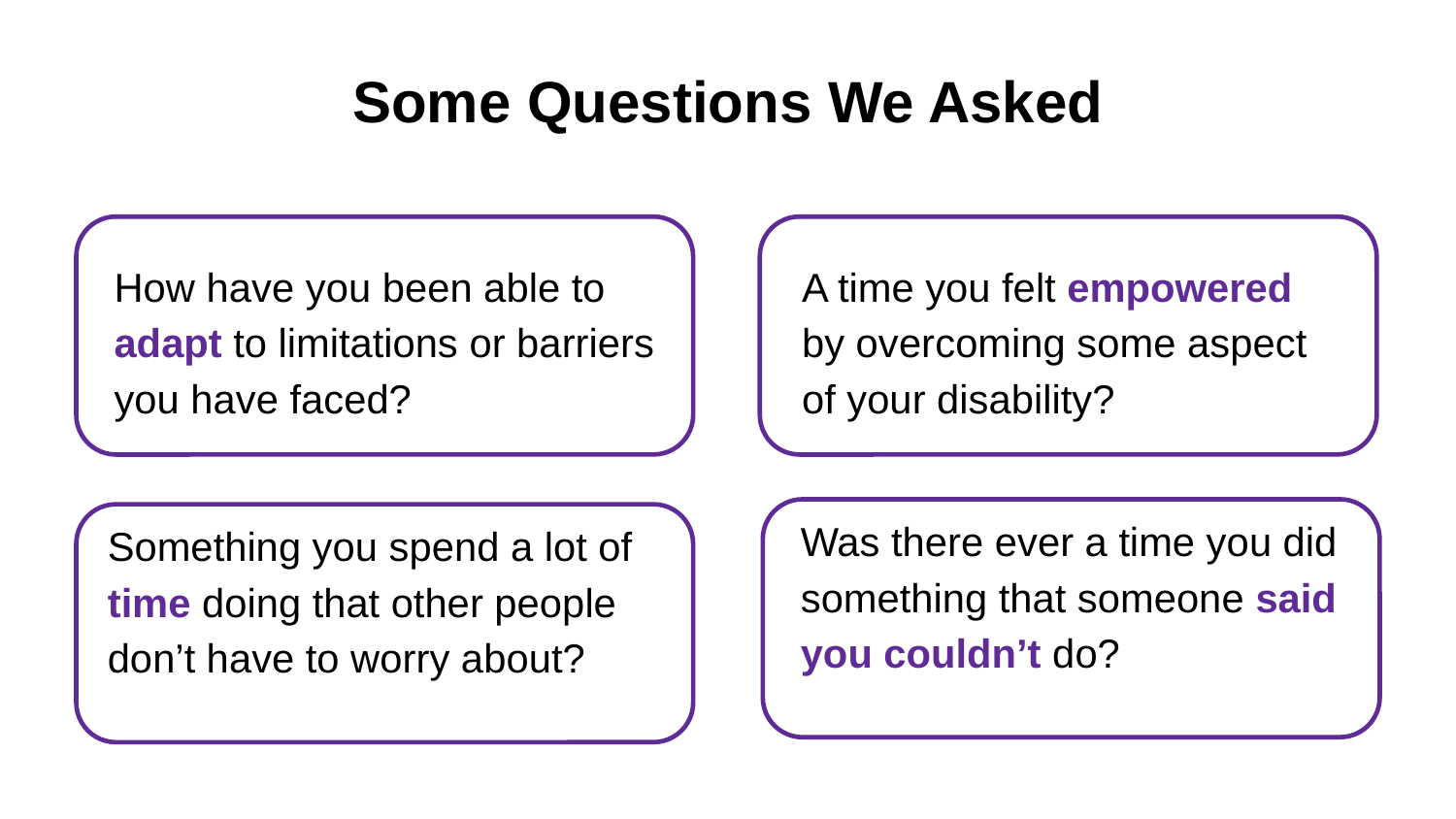

# Some Questions We Asked

How have you been able to adapt to limitations or barriers you have faced?
A time you felt empowered by overcoming some aspect of your disability?
Was there ever a time you did something that someone said you couldn’t do?

Something you spend a lot of time doing that other people don’t have to worry about?